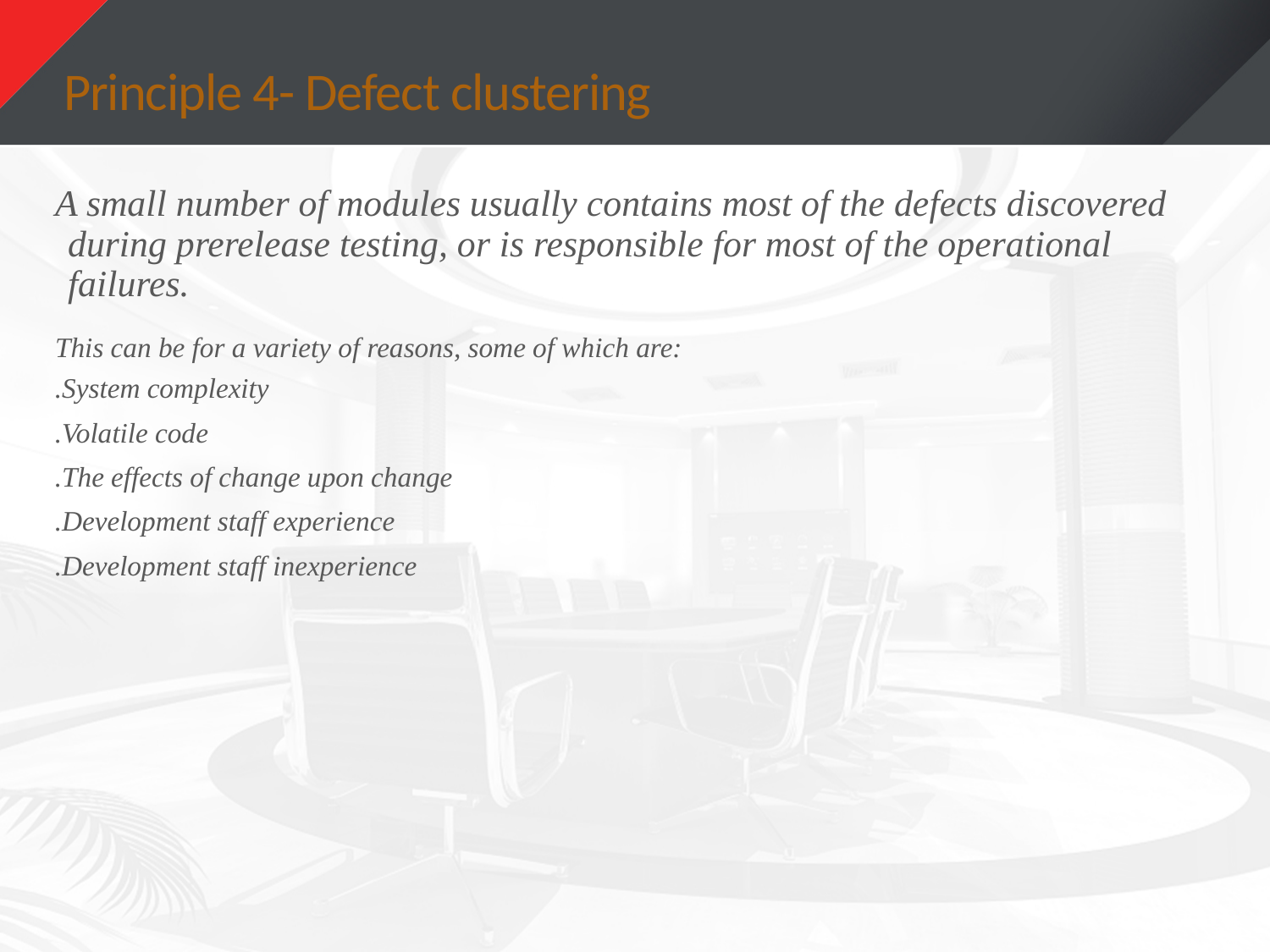

# Principle 4- Defect clustering
A small number of modules usually contains most of the defects discovered during prerelease testing, or is responsible for most of the operational failures.
This can be for a variety of reasons, some of which are:
System complexity.
Volatile code.
The effects of change upon change.
Development staff experience.
Development staff inexperience.